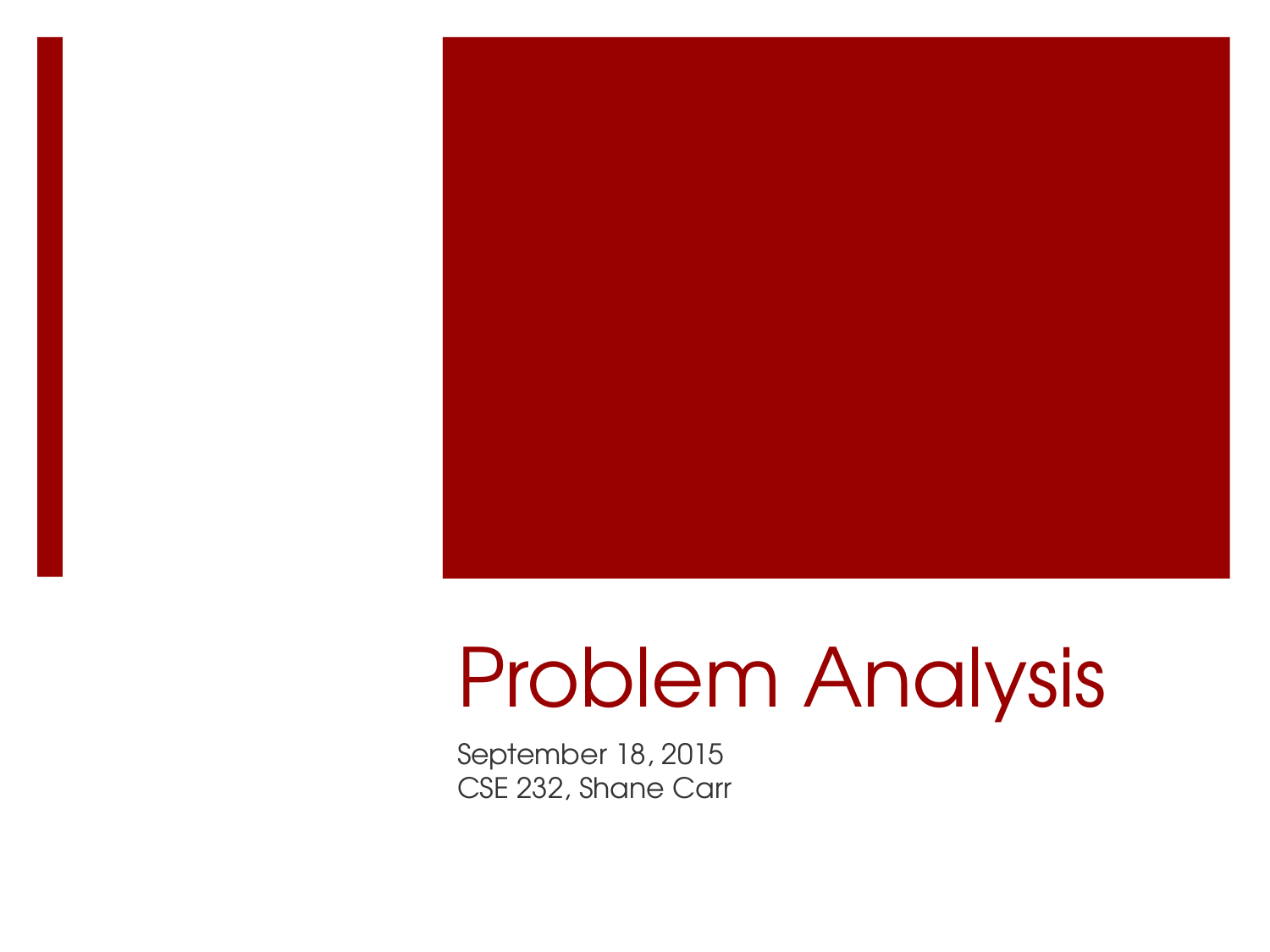

# Problem Analysis
September 18, 2015
CSE 232, Shane Carr